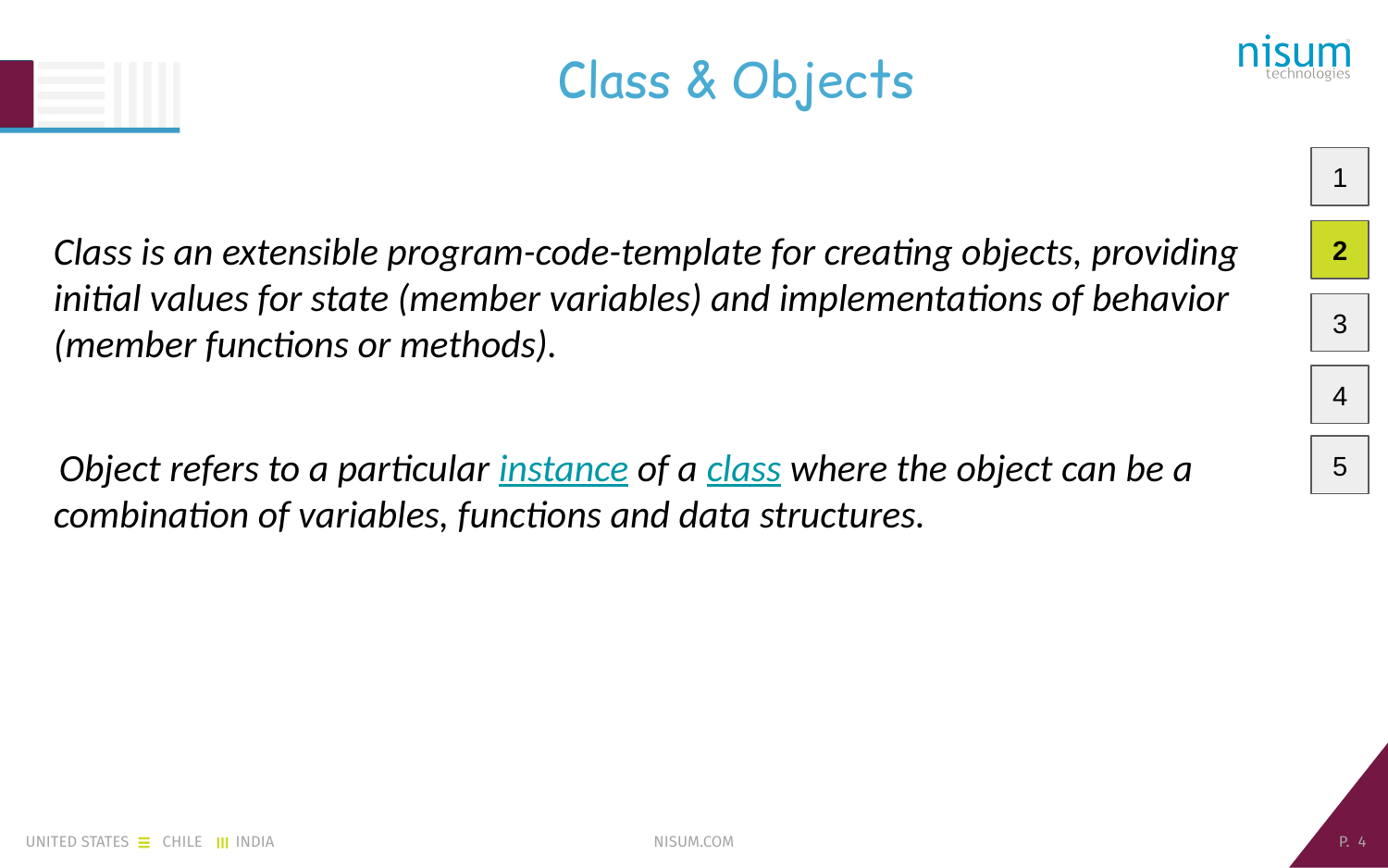

Class & Objects
1
2
3
4
5
Class is an extensible program-code-template for creating objects, providing initial values for state (member variables) and implementations of behavior (member functions or methods).
 Object refers to a particular instance of a class where the object can be a combination of variables, functions and data structures.